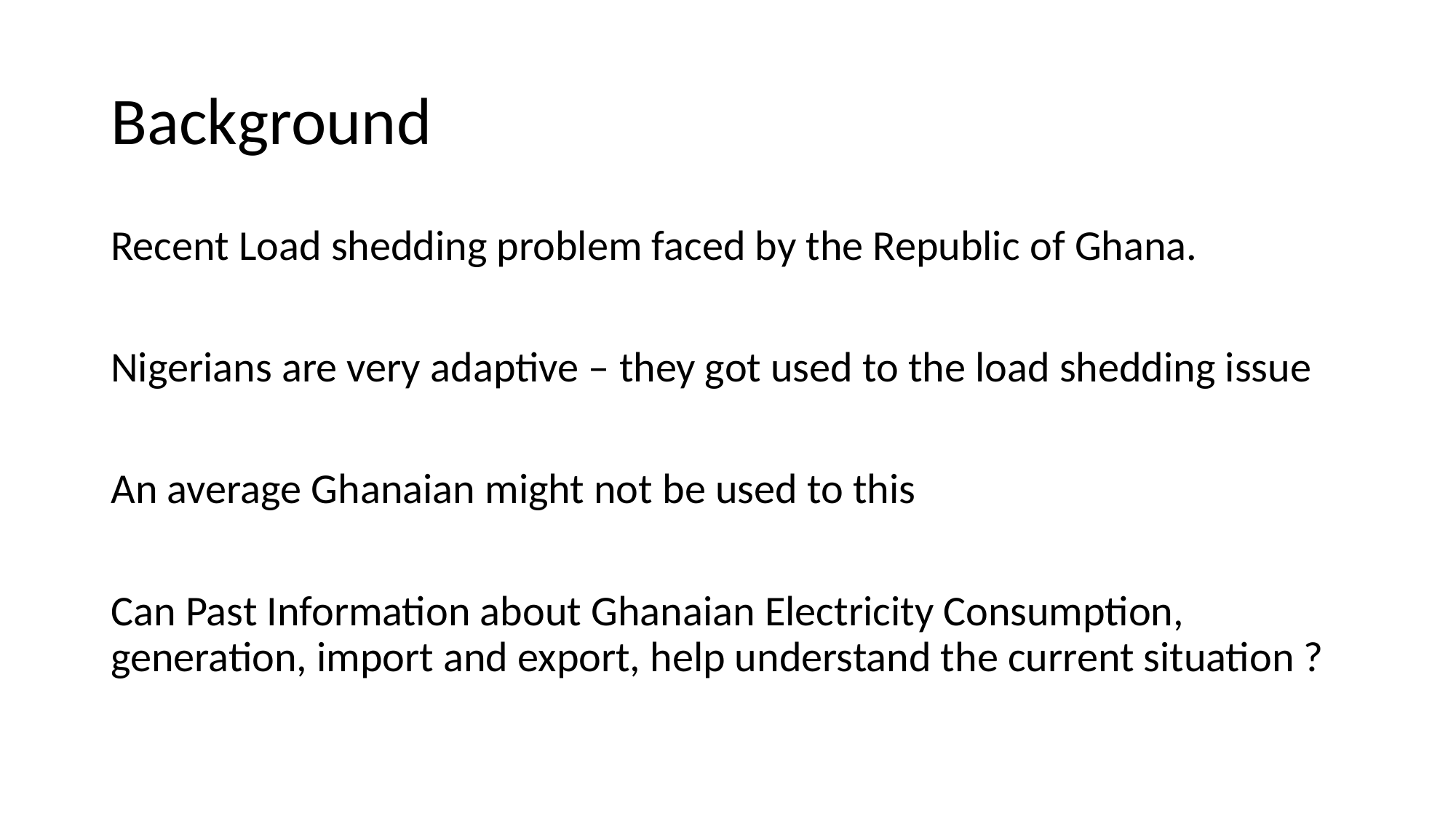

# Background
Recent Load shedding problem faced by the Republic of Ghana.

Nigerians are very adaptive – they got used to the load shedding issue

An average Ghanaian might not be used to this

Can Past Information about Ghanaian Electricity Consumption, generation, import and export, help understand the current situation ?